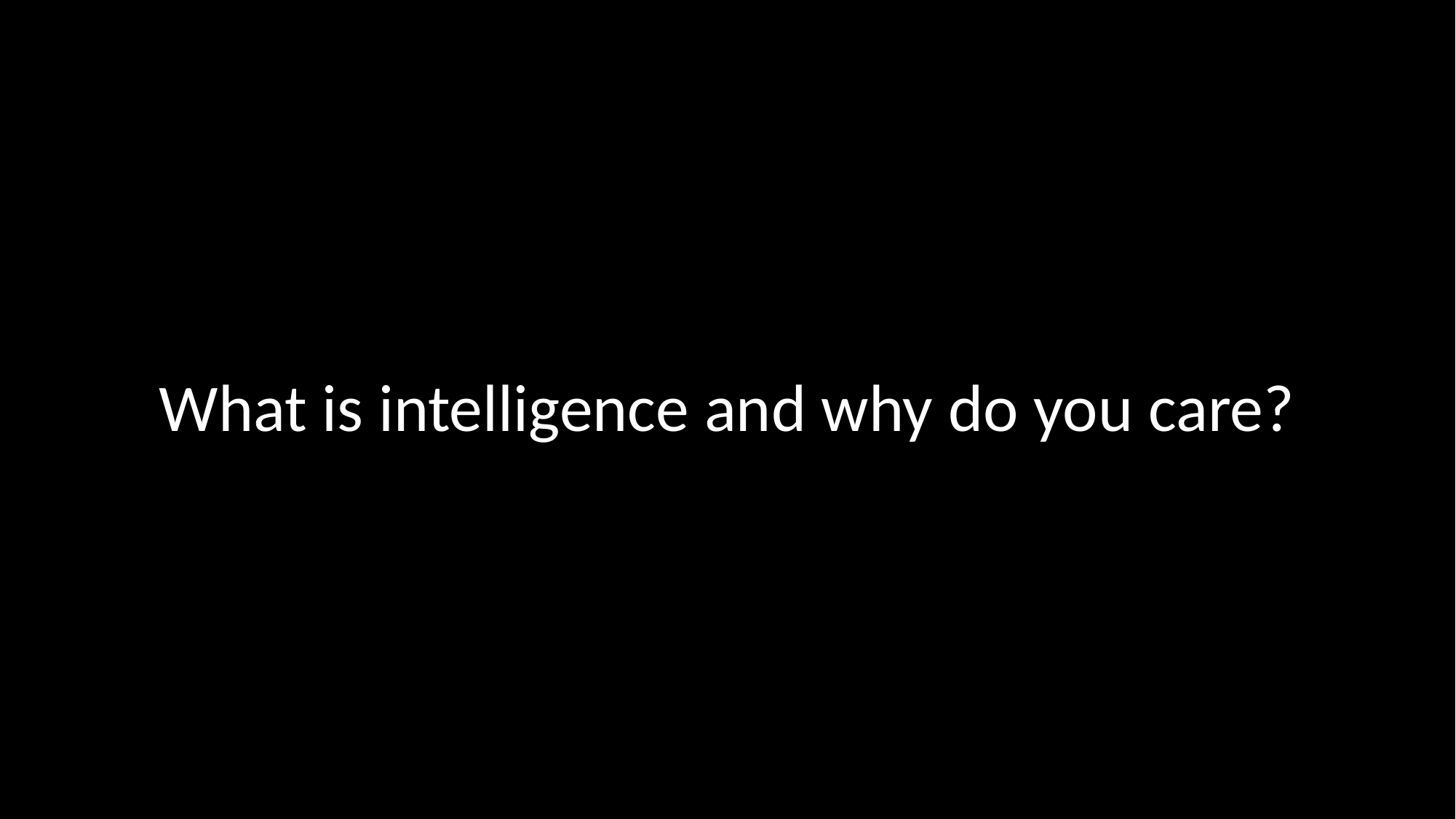

# What is intelligence and why do you care?